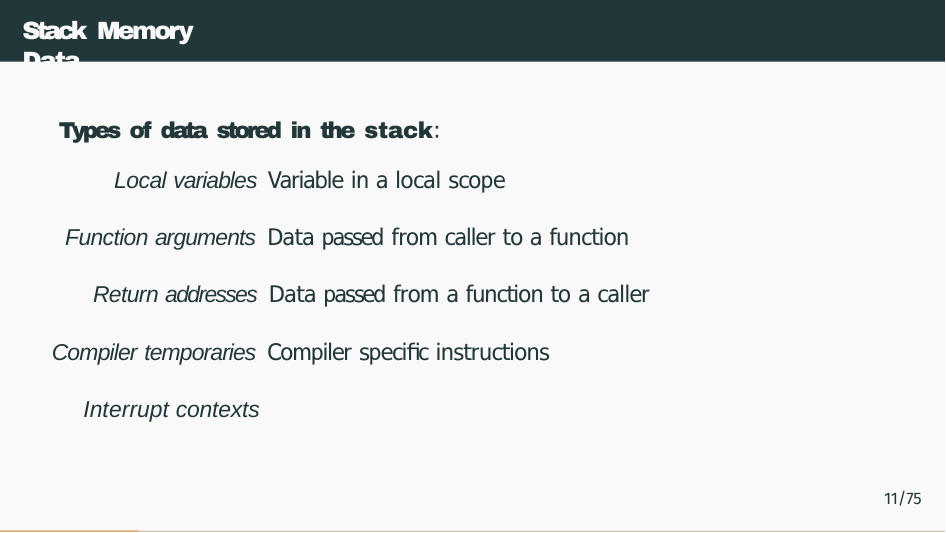

# Stack Memory Data
Types of data stored in the stack:
Local variables Variable in a local scope
Function arguments Data passed from caller to a function
Return addresses Data passed from a function to a caller
Compiler temporaries Compiler specific instructions
Interrupt contexts
11/75